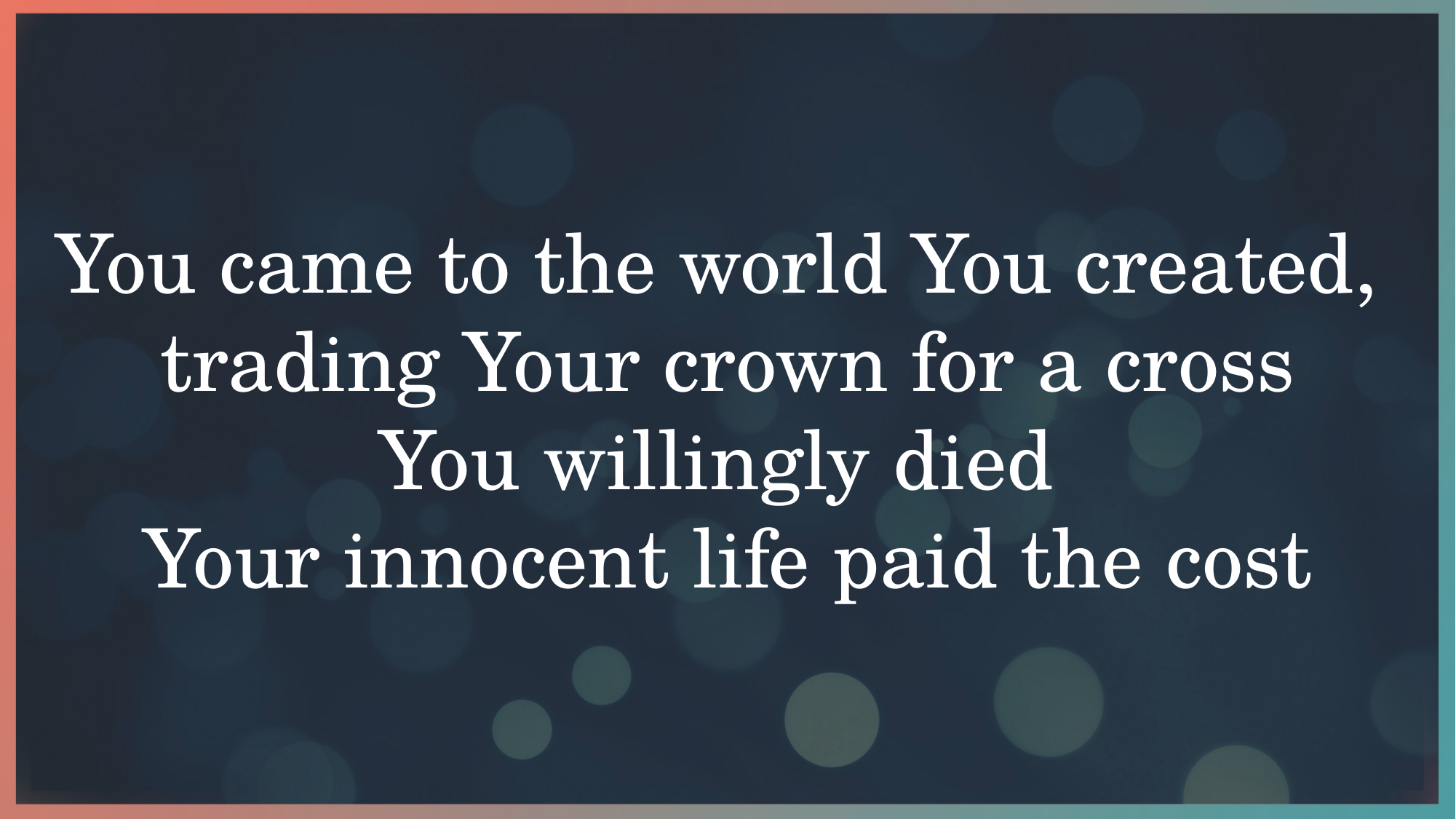

You came to the world You created,
trading Your crown for a cross
You willingly died
Your innocent life paid the cost